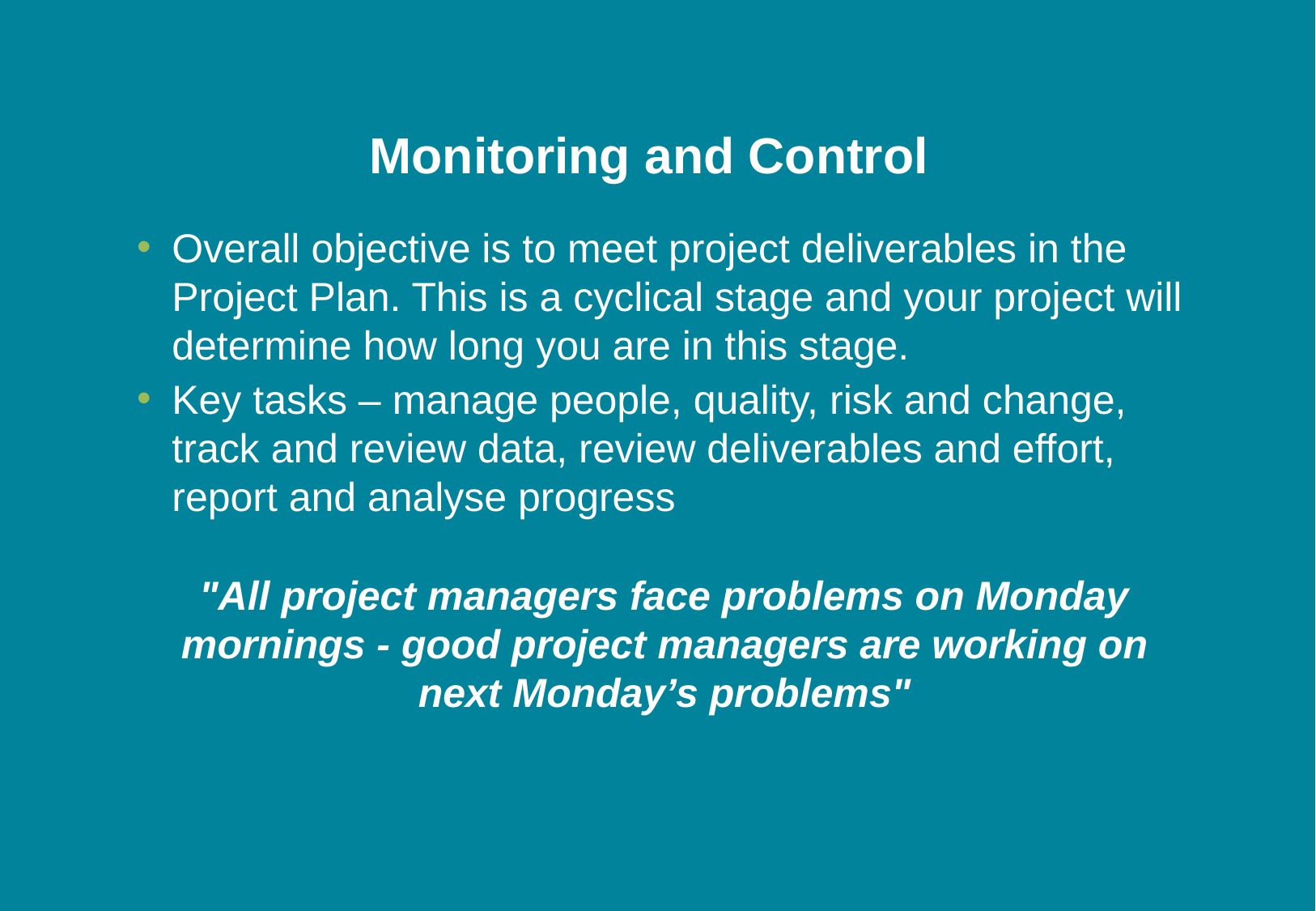

# Monitoring and Control
Overall objective is to meet project deliverables in the Project Plan. This is a cyclical stage and your project will determine how long you are in this stage.
Key tasks – manage people, quality, risk and change, track and review data, review deliverables and effort, report and analyse progress

"All project managers face problems on Monday mornings - good project managers are working on next Monday’s problems"